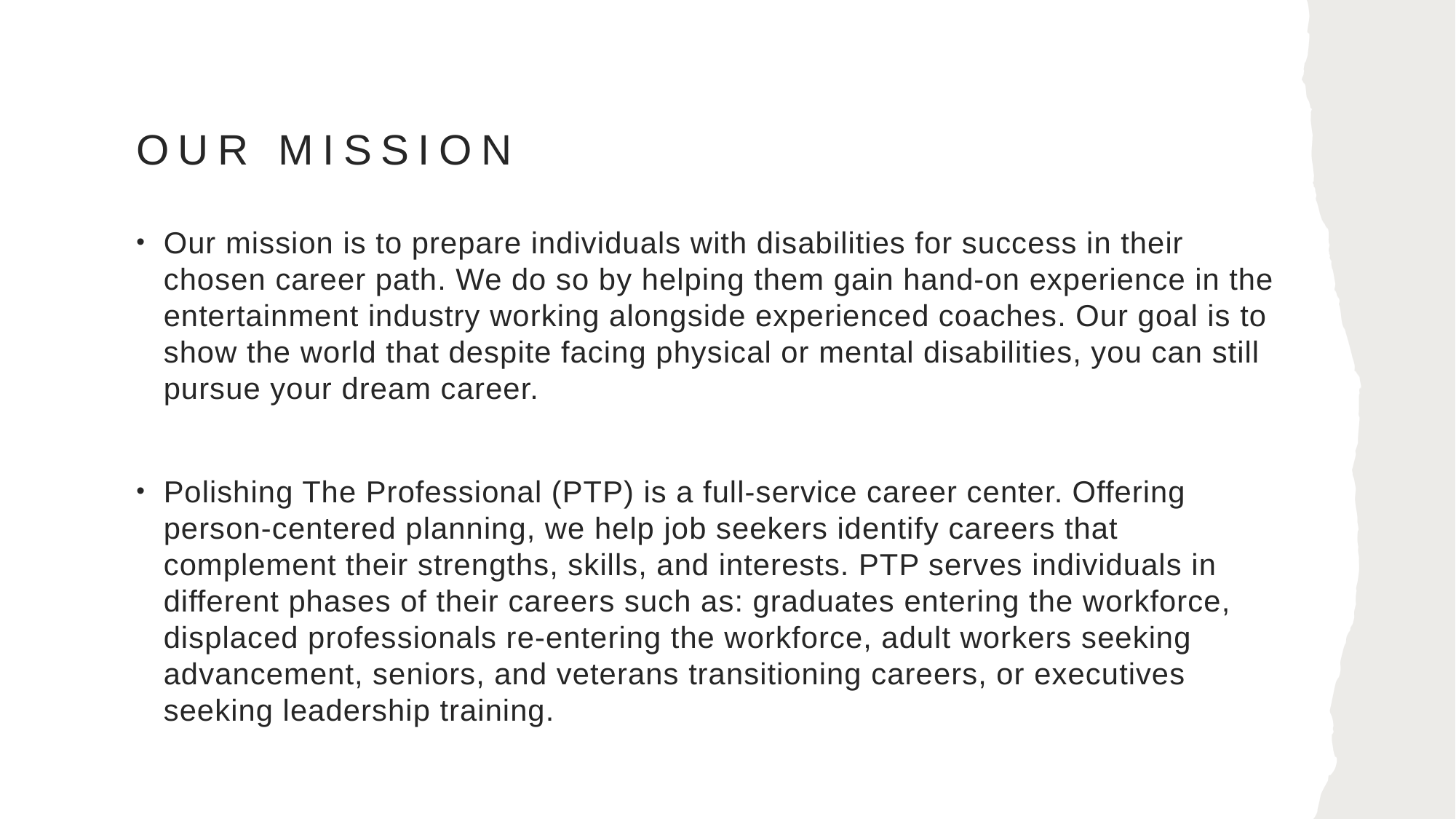

# OUR MISSION
Our mission is to prepare individuals with disabilities for success in their chosen career path. We do so by helping them gain hand-on experience in the entertainment industry working alongside experienced coaches. Our goal is to show the world that despite facing physical or mental disabilities, you can still pursue your dream career.

Polishing The Professional (PTP) is a full-service career center. Offering person-centered planning, we help job seekers identify careers that complement their strengths, skills, and interests. PTP serves individuals in different phases of their careers such as: graduates entering the workforce, displaced professionals re-entering the workforce, adult workers seeking advancement, seniors, and veterans transitioning careers, or executives seeking leadership training.